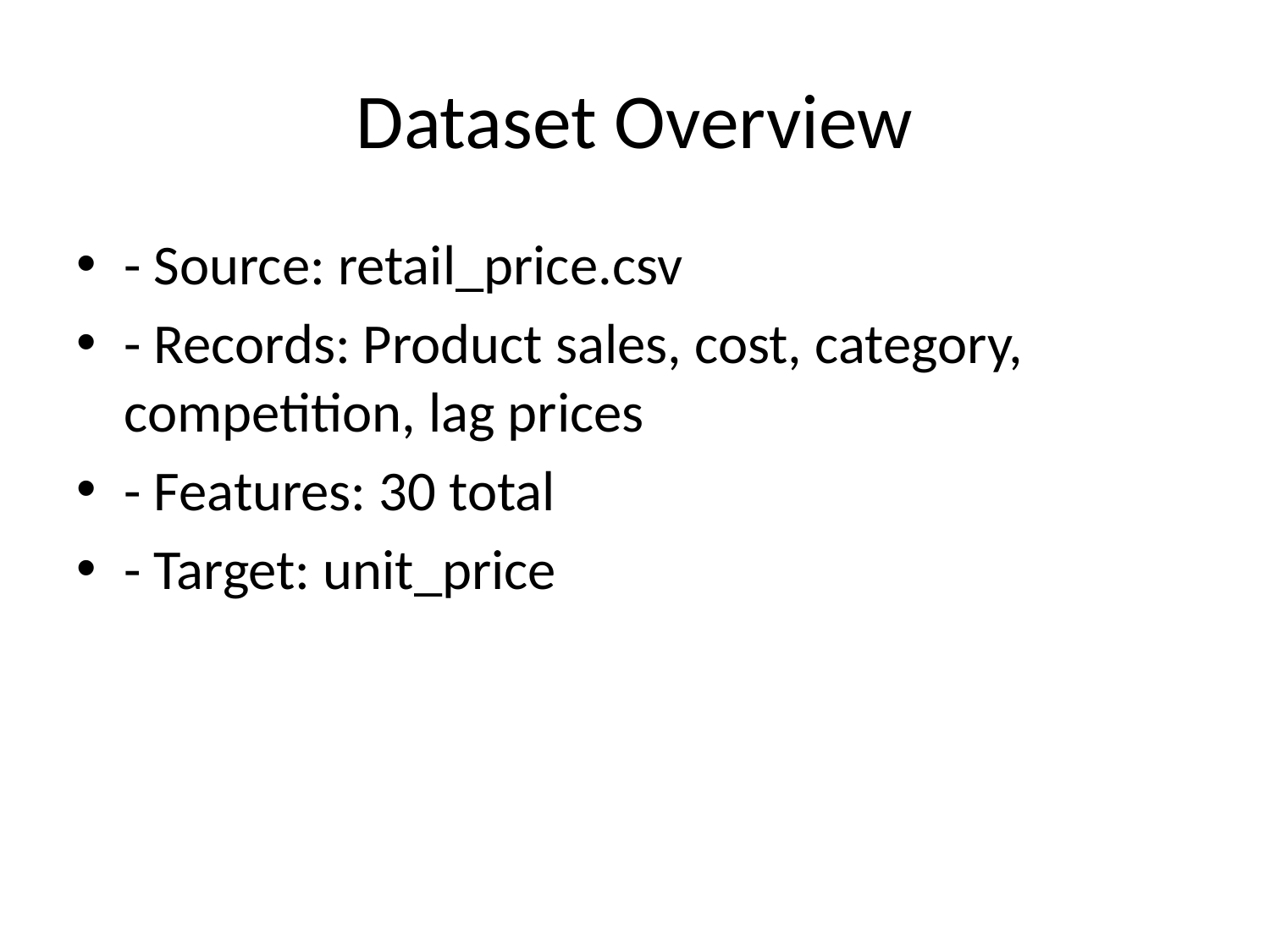

# Dataset Overview
- Source: retail_price.csv
- Records: Product sales, cost, category, competition, lag prices
- Features: 30 total
- Target: unit_price